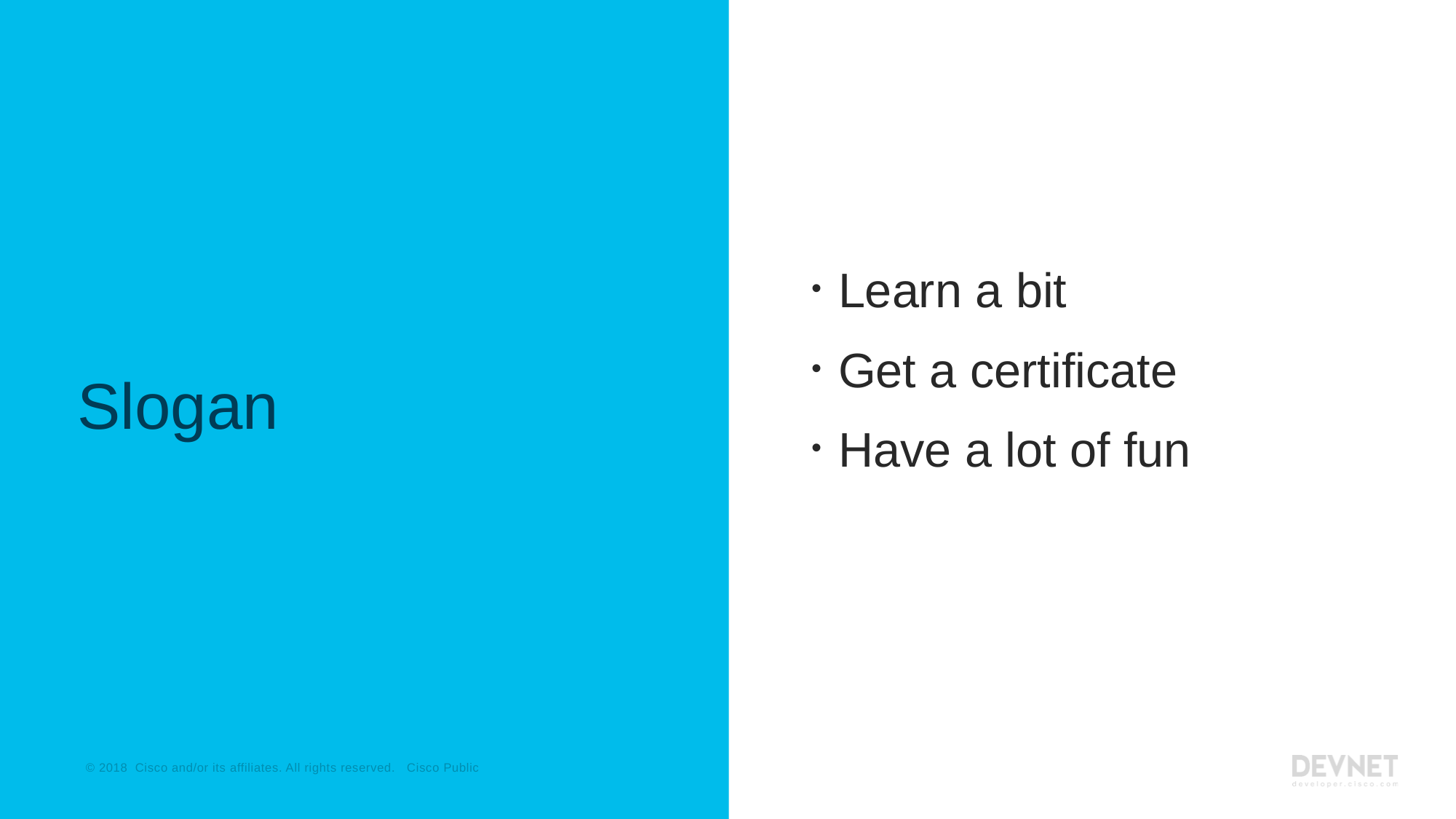

Learn a bit
Get a certificate
Have a lot of fun

# Slogan